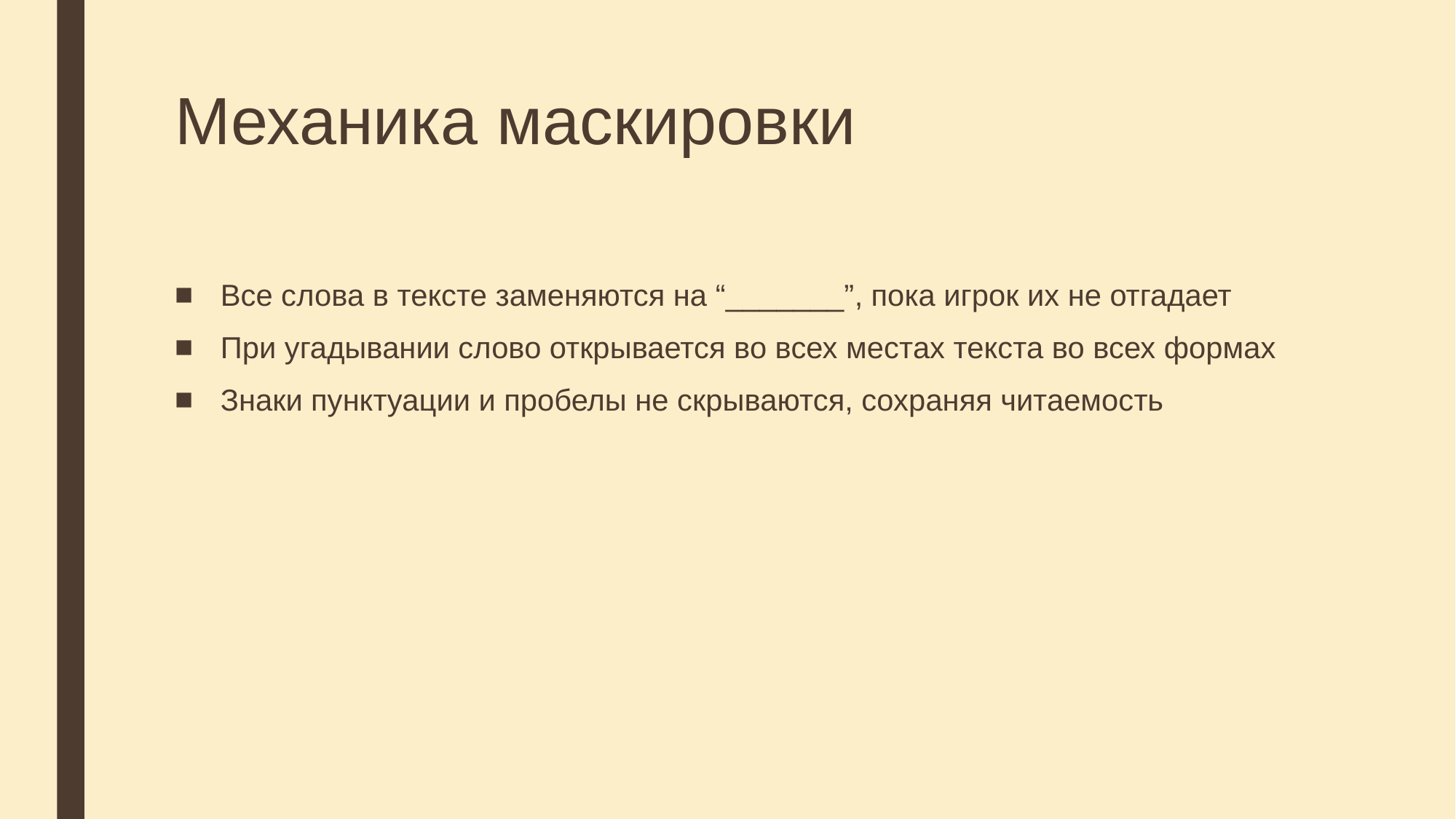

# Механика маскировки
Все слова в тексте заменяются на “_______”, пока игрок их не отгадает
При угадывании слово открывается во всех местах текста во всех формах
Знаки пунктуации и пробелы не скрываются, сохраняя читаемость